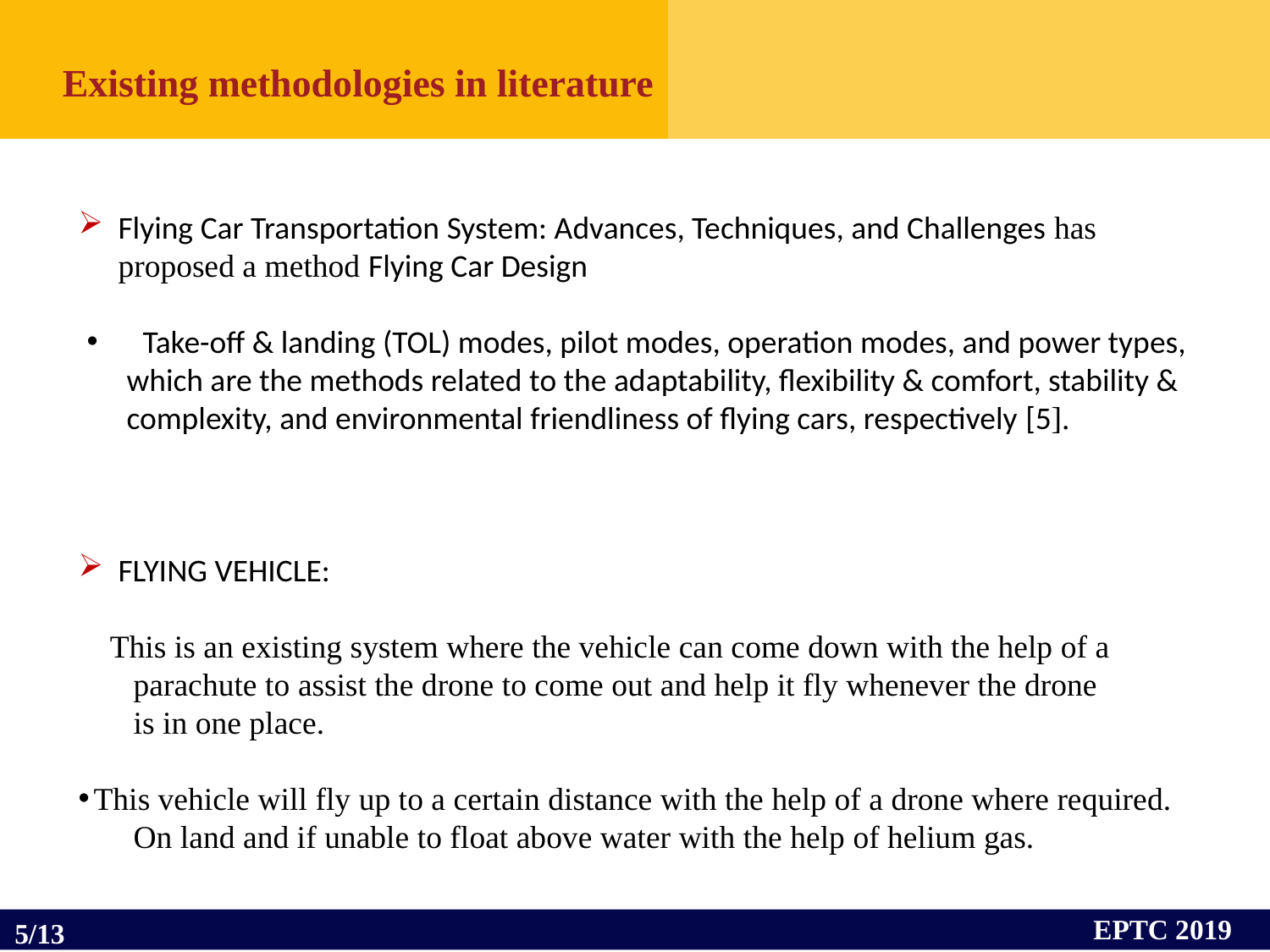

Existing methodologies in literature

Flying Car Transportation System: Advances, Techniques, and Challenges has proposed a method Flying Car Design

  Take-off & landing (TOL) modes, pilot modes, operation modes, and power types, which are the methods related to the adaptability, flexibility & comfort, stability & complexity, and environmental friendliness of flying cars, respectively [5].

FLYING VEHICLE:

  This is an existing system where the vehicle can come down with the help of a parachute to assist the drone to come out and help it fly whenever the drone is in one place.

This vehicle will fly up to a certain distance with the help of a drone where required.  On land and if unable to float above water with the help of helium gas.

EPTC 2019

5/13